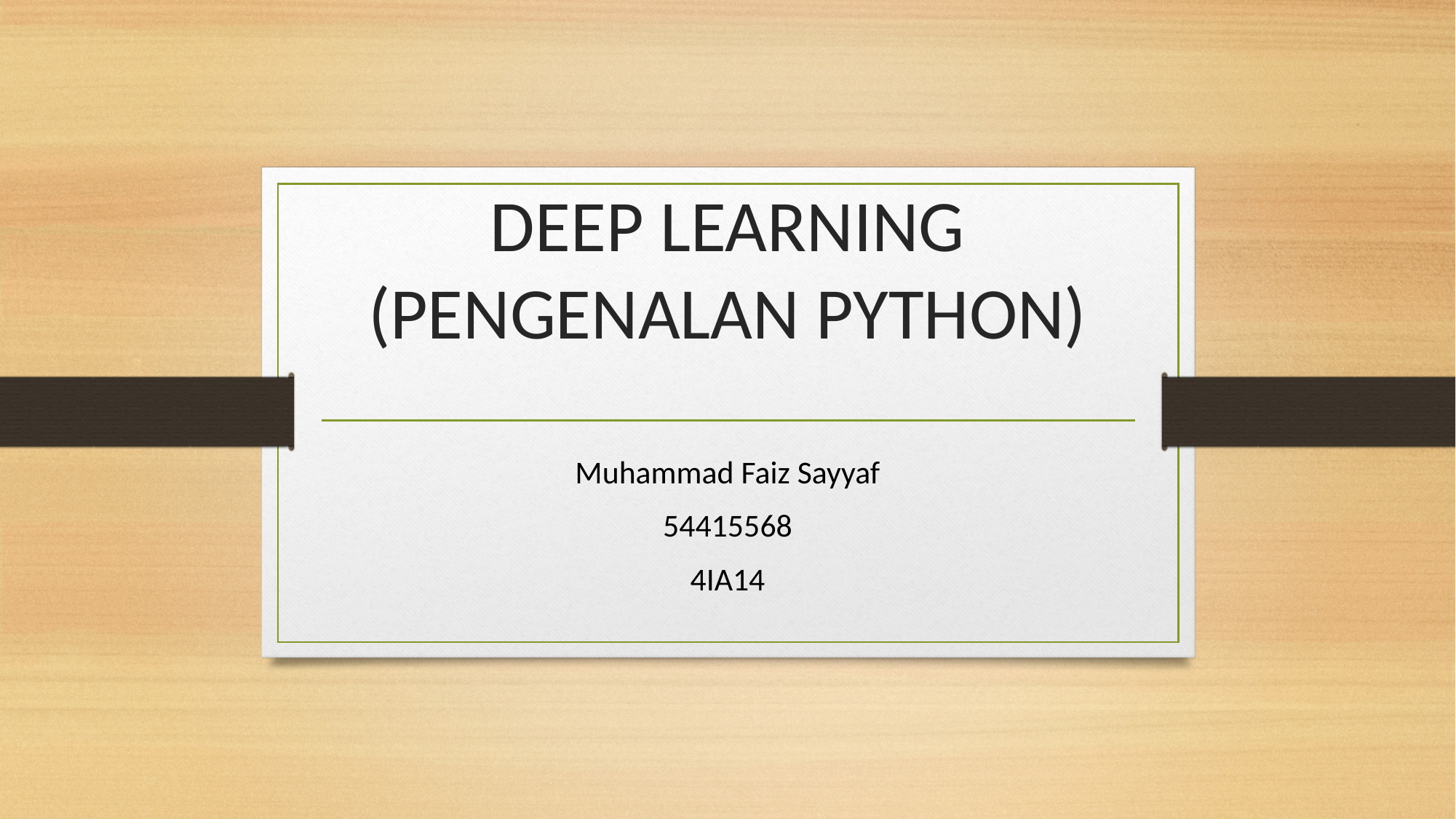

# DEEP LEARNING (PENGENALAN PYTHON)
Muhammad Faiz Sayyaf
54415568
4IA14